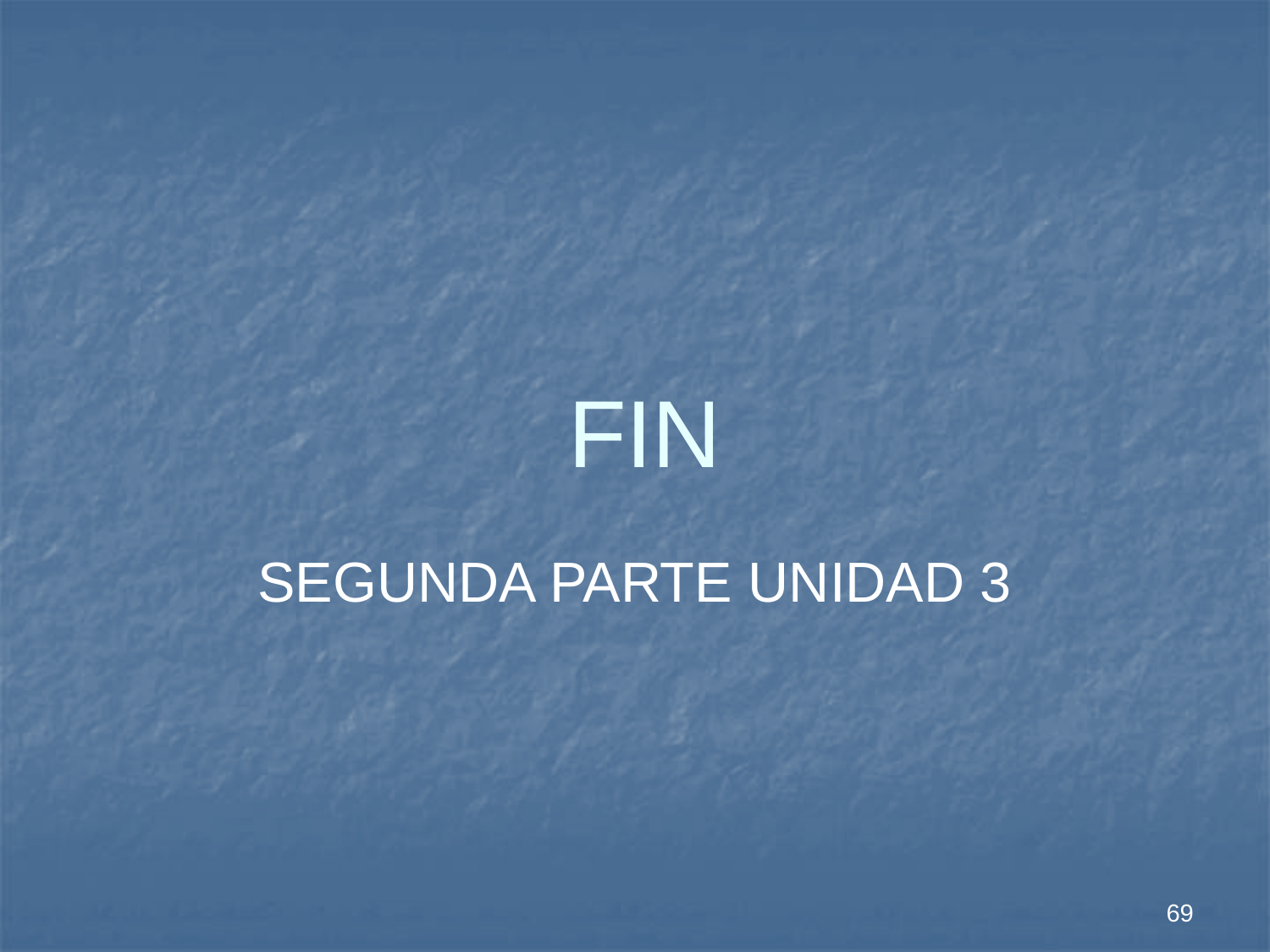

# FIN
SEGUNDA PARTE UNIDAD 3
69